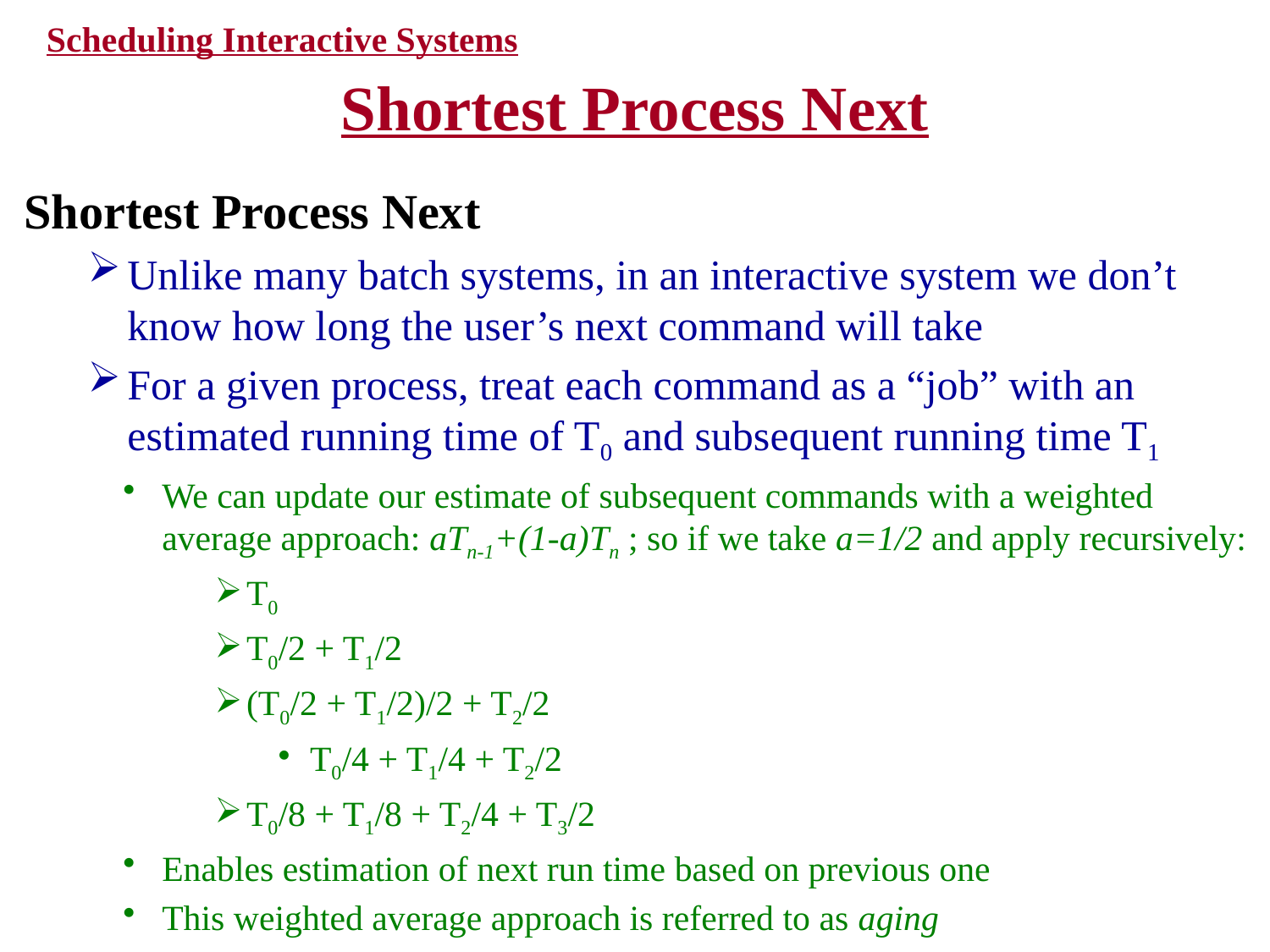

Scheduling Interactive Systems
# Shortest Process Next
Shortest Process Next
Unlike many batch systems, in an interactive system we don’t know how long the user’s next command will take
For a given process, treat each command as a “job” with an estimated running time of T0 and subsequent running time T1
We can update our estimate of subsequent commands with a weighted average approach: aTn-1+(1-a)Tn ; so if we take a=1/2 and apply recursively:
T0
T0/2 + T1/2
(T0/2 + T1/2)/2 + T2/2
T0/4 + T1/4 + T2/2
T0/8 + T1/8 + T2/4 + T3/2
Enables estimation of next run time based on previous one
This weighted average approach is referred to as aging